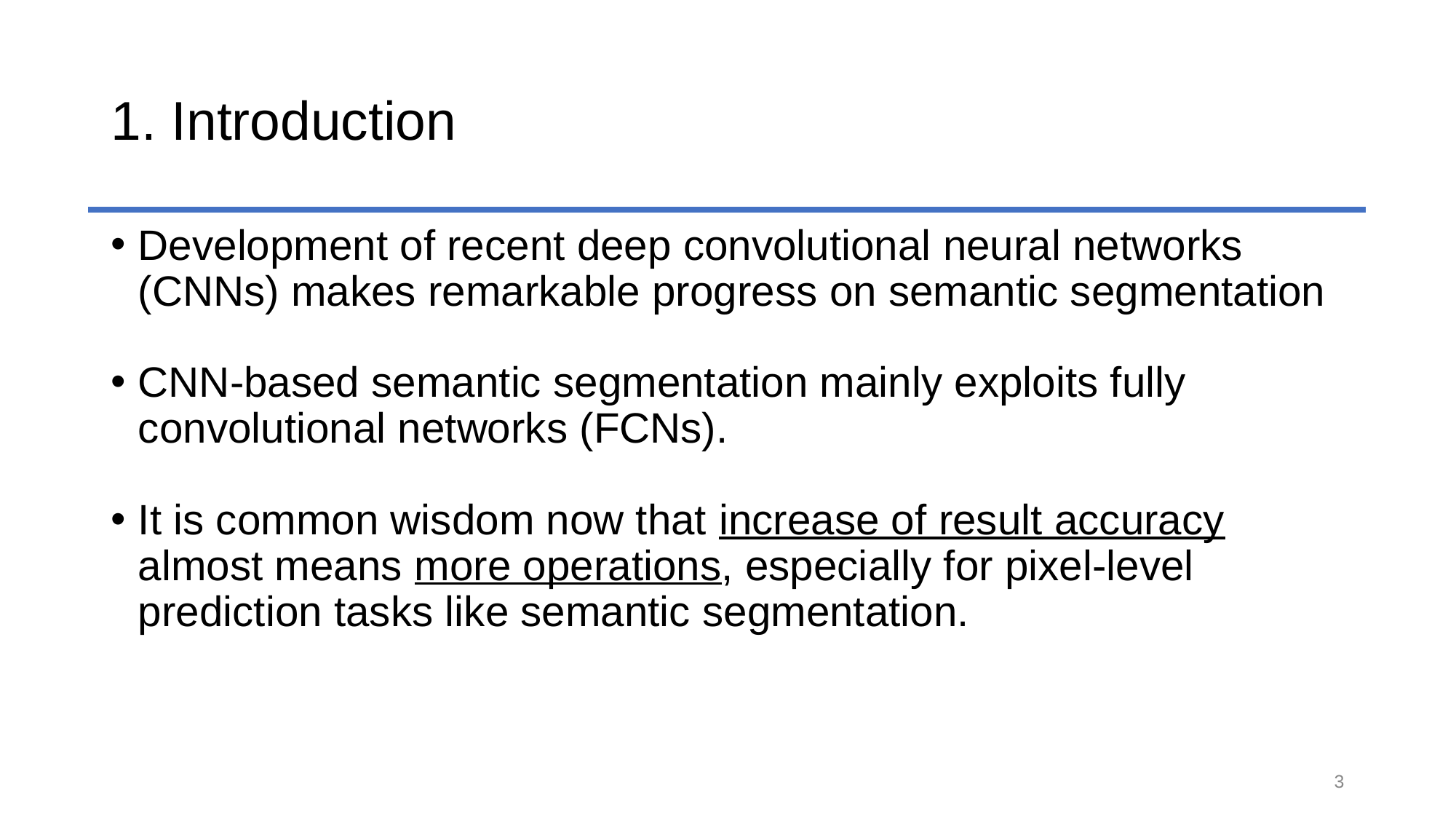

# 1. Introduction
Development of recent deep convolutional neural networks (CNNs) makes remarkable progress on semantic segmentation

CNN-based semantic segmentation mainly exploits fully convolutional networks (FCNs).

It is common wisdom now that increase of result accuracy almost means more operations, especially for pixel-level prediction tasks like semantic segmentation.
3